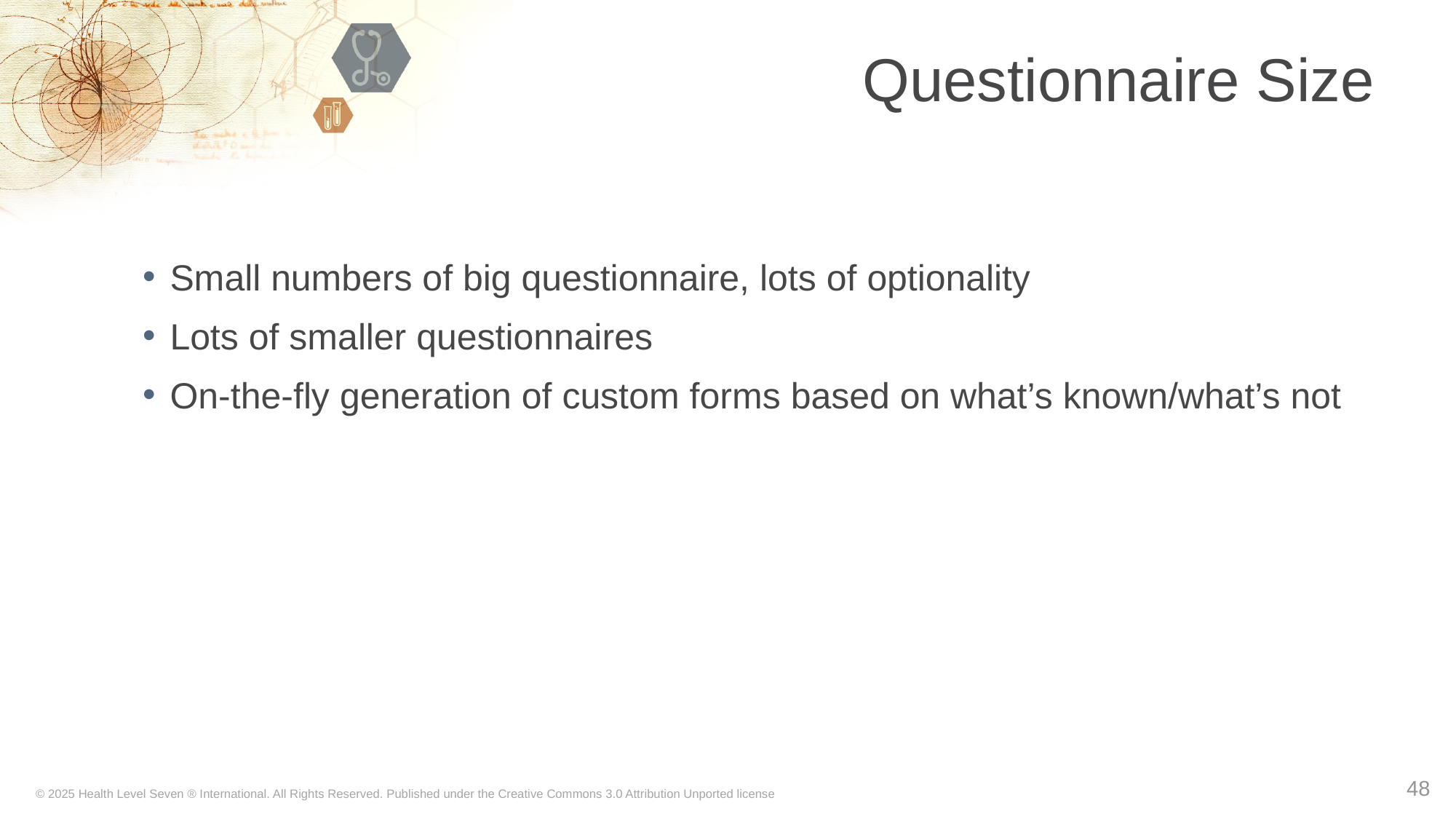

# Questionnaire Size
Small numbers of big questionnaire, lots of optionality
Lots of smaller questionnaires
On-the-fly generation of custom forms based on what’s known/what’s not
48